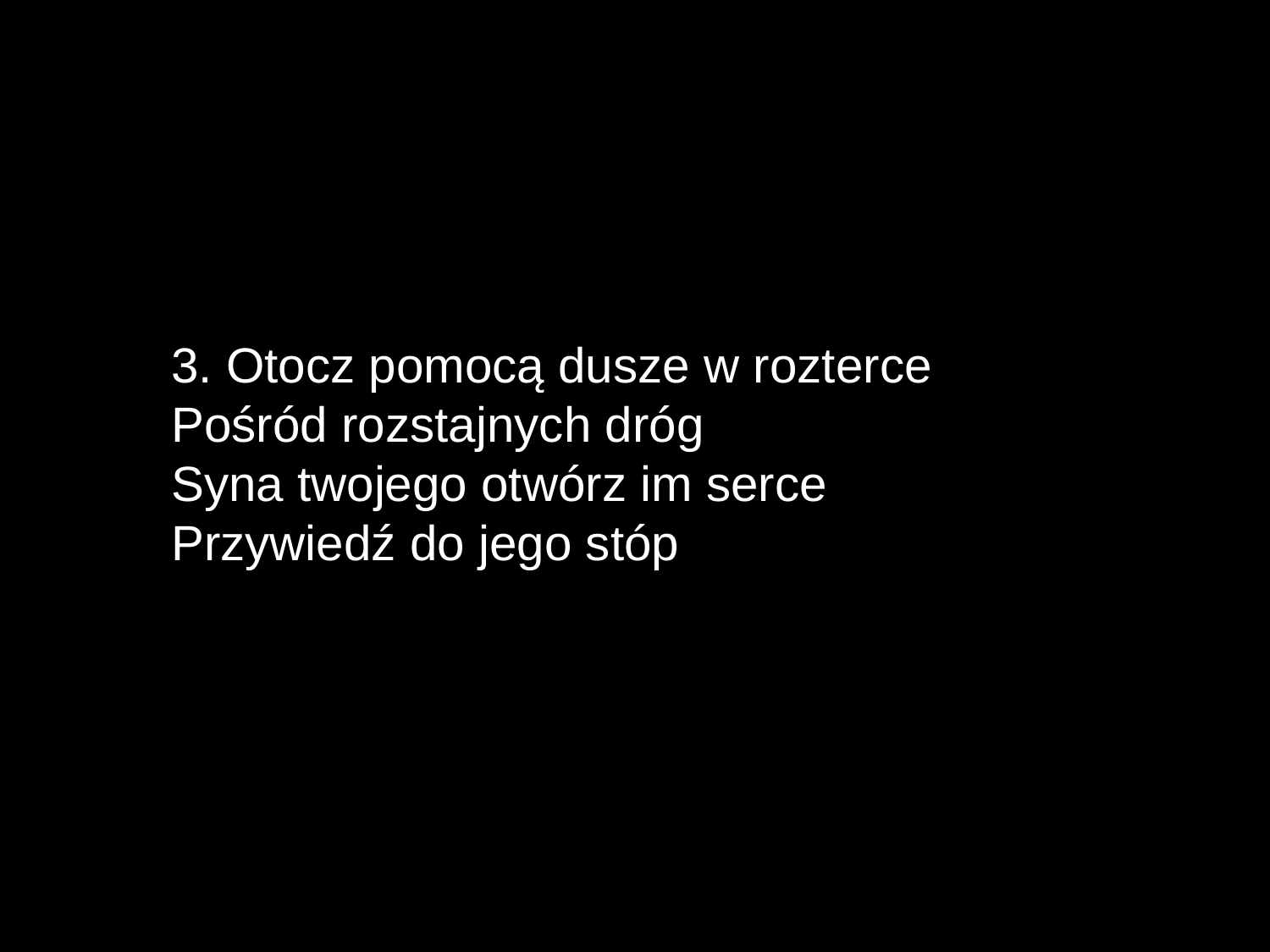

3. Otocz pomocą dusze w rozterce
Pośród rozstajnych dróg
Syna twojego otwórz im serce
Przywiedź do jego stóp